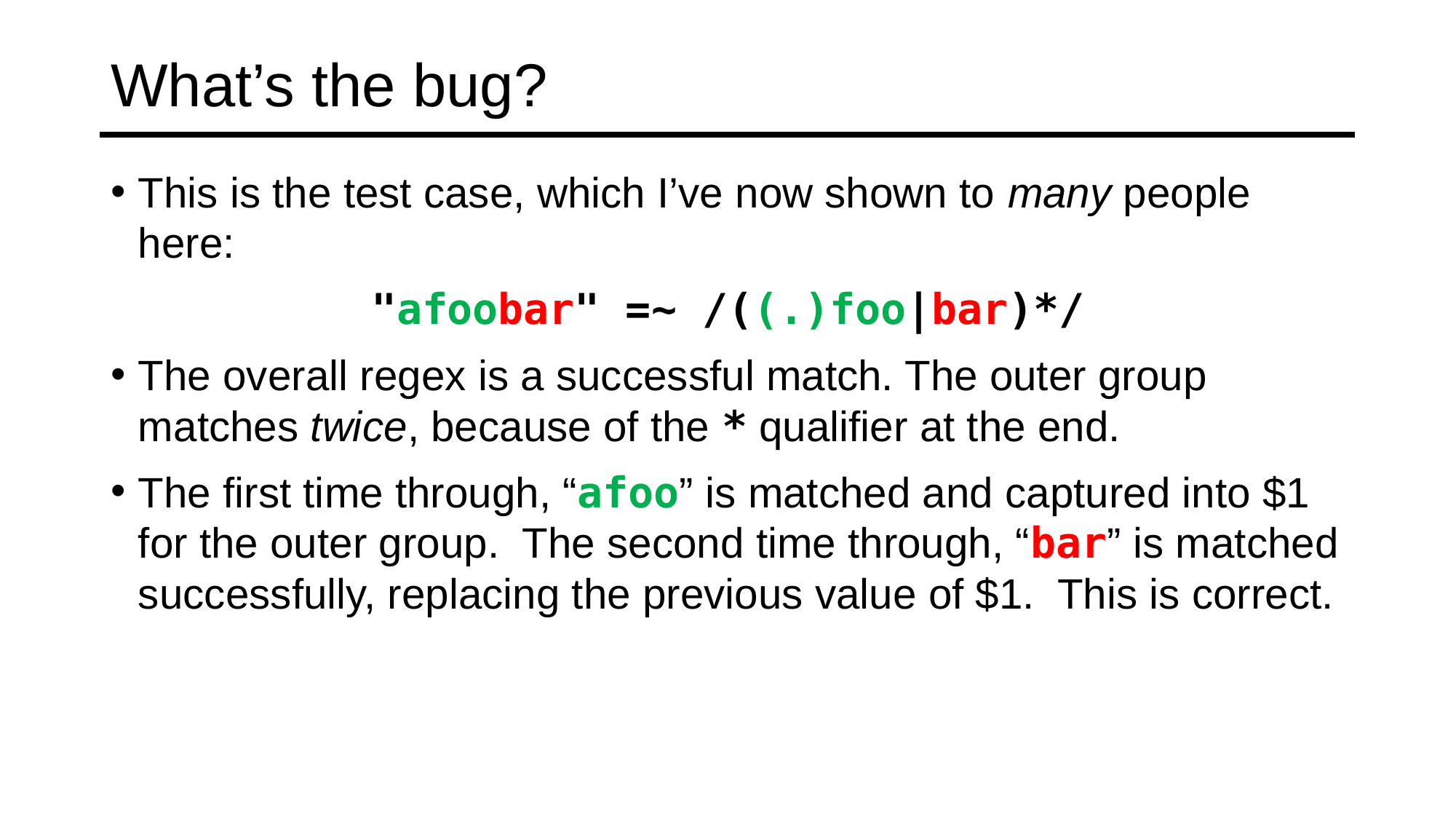

# What’s the bug?
This is the test case, which I’ve now shown to many people here:
"afoobar" =~ /((.)foo|bar)*/
The overall regex is a successful match. The outer group matches twice, because of the * qualifier at the end.
The first time through, “afoo” is matched and captured into $1 for the outer group.  The second time through, “bar” is matched successfully, replacing the previous value of $1.  This is correct.